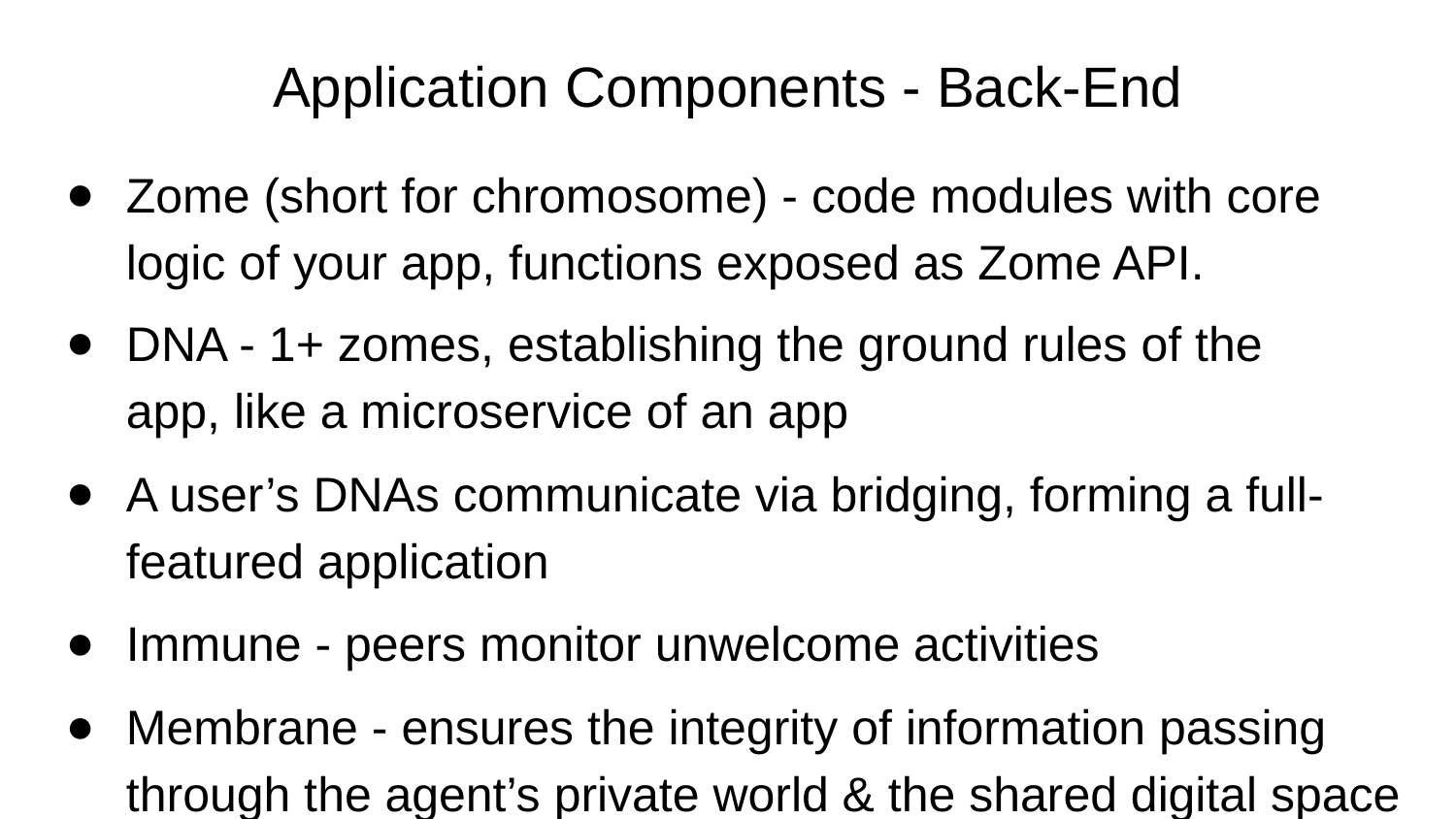

# Application Components - Back-End
Zome (short for chromosome) - code modules with core logic of your app, functions exposed as Zome API.

DNA - 1+ zomes, establishing the ground rules of the app, like a microservice of an app

A user’s DNAs communicate via bridging, forming a full-featured application

Immune - peers monitor unwelcome activities
Membrane - ensures the integrity of information passing through the agent’s private world & the shared digital space